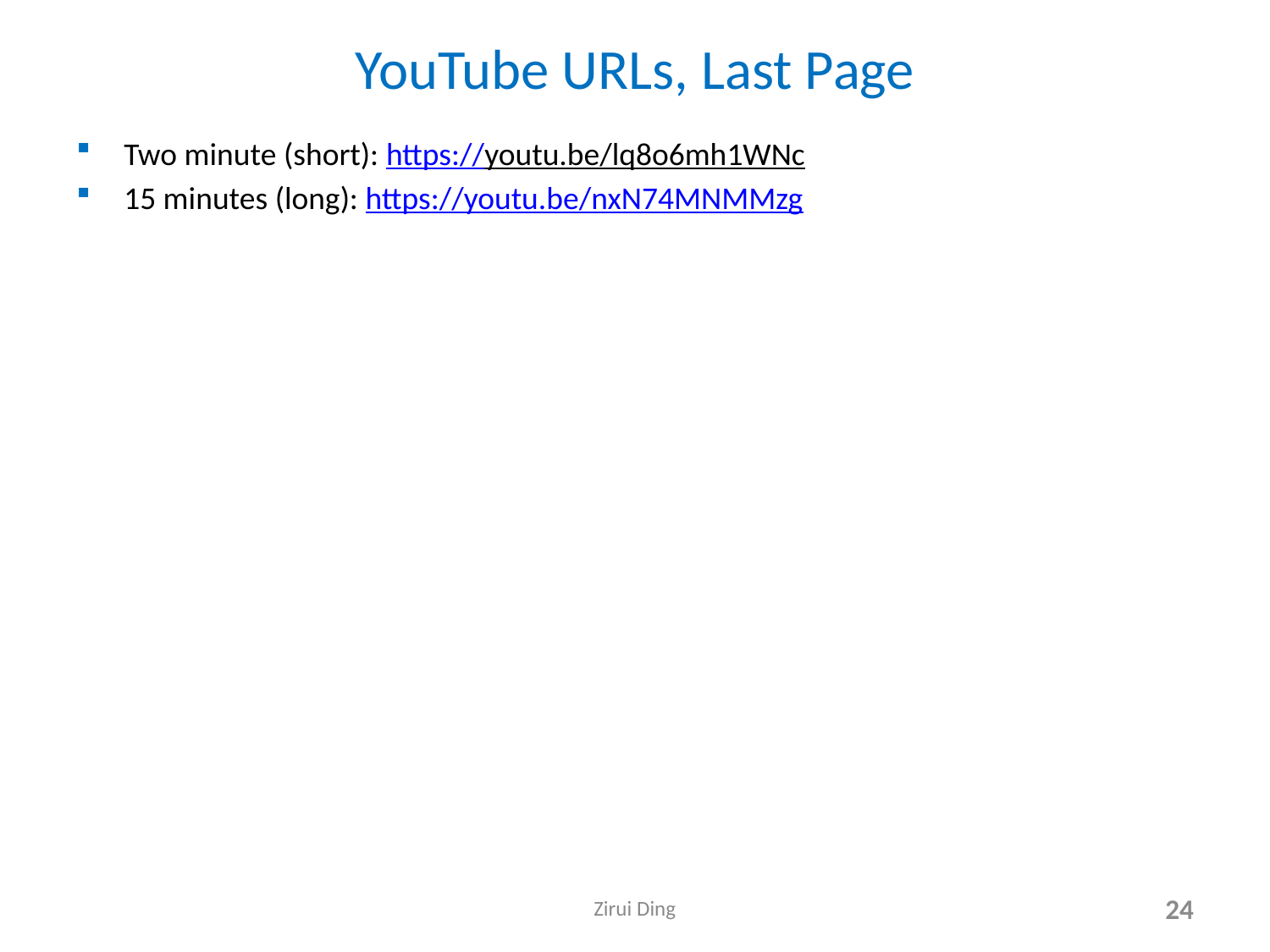

# YouTube URLs, Last Page
Two minute (short): https://youtu.be/lq8o6mh1WNc
15 minutes (long): https://youtu.be/nxN74MNMMzg
Zirui Ding
24